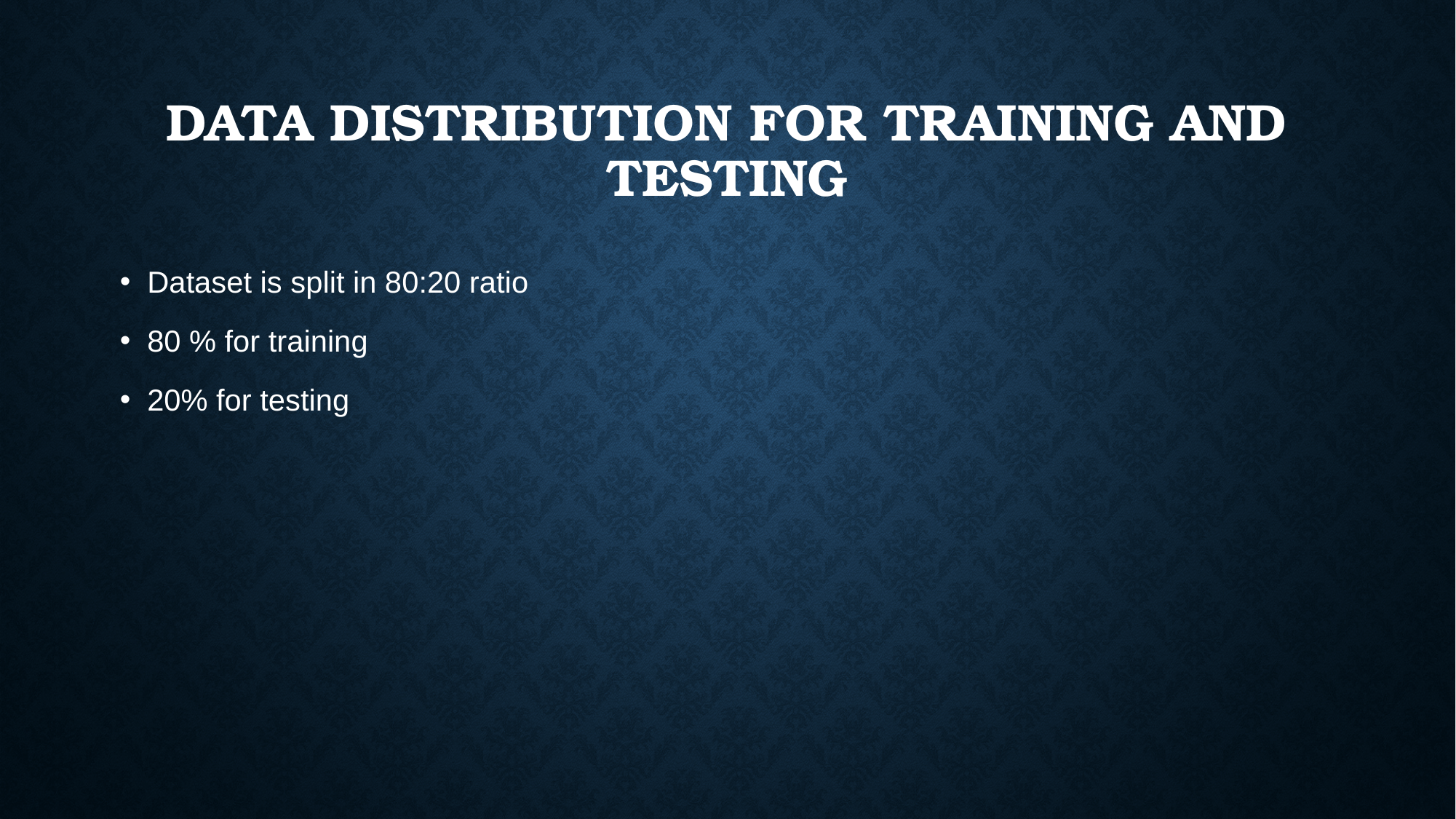

# Data distribution for training and testing
Dataset is split in 80:20 ratio
80 % for training
20% for testing